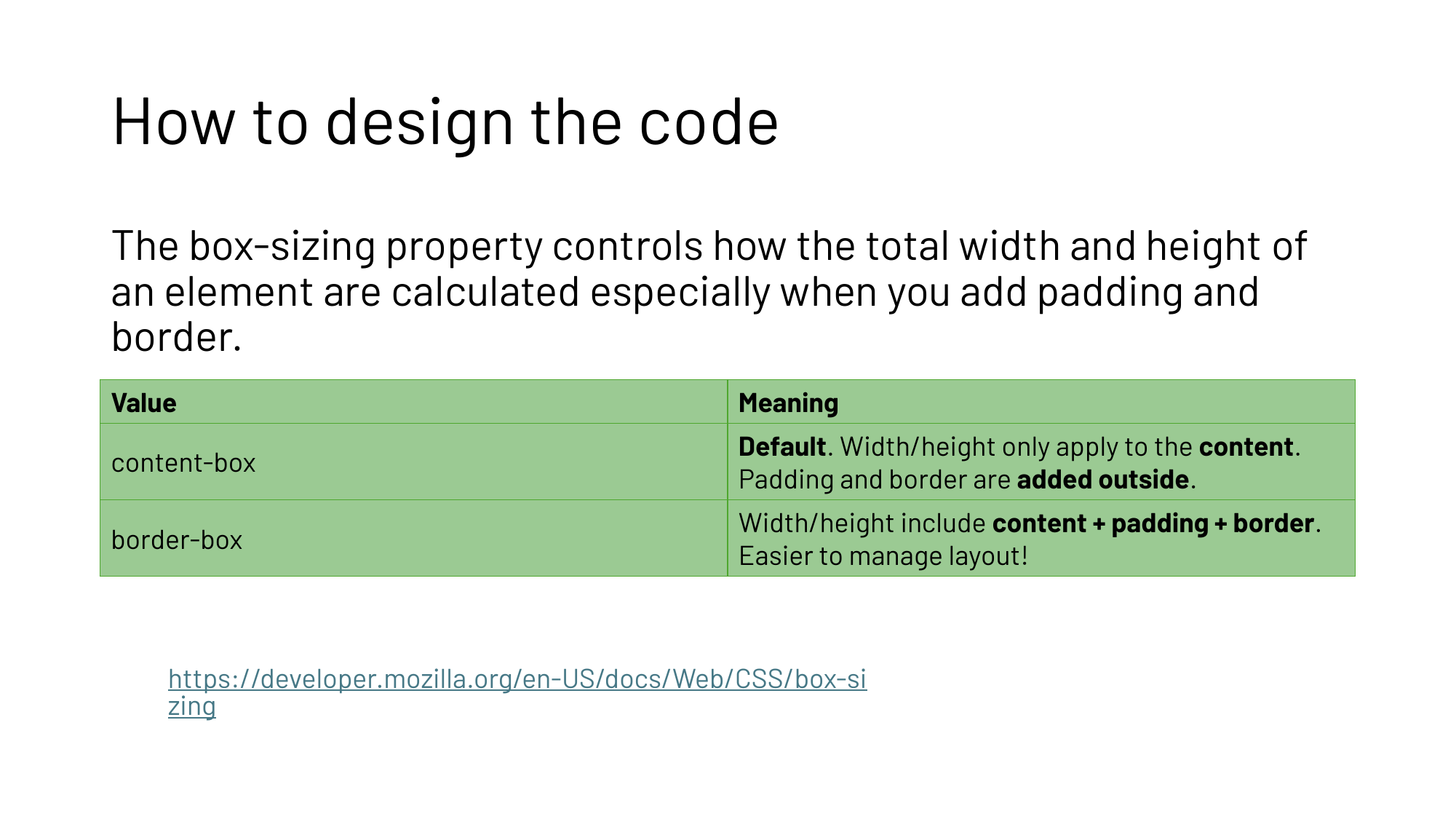

# How to design the code
The box-sizing property controls how the total width and height of an element are calculated especially when you add padding and border.
| Value | Meaning |
| --- | --- |
| content-box | Default. Width/height only apply to the content. Padding and border are added outside. |
| border-box | Width/height include content + padding + border. Easier to manage layout! |
https://developer.mozilla.org/en-US/docs/Web/CSS/box-sizing